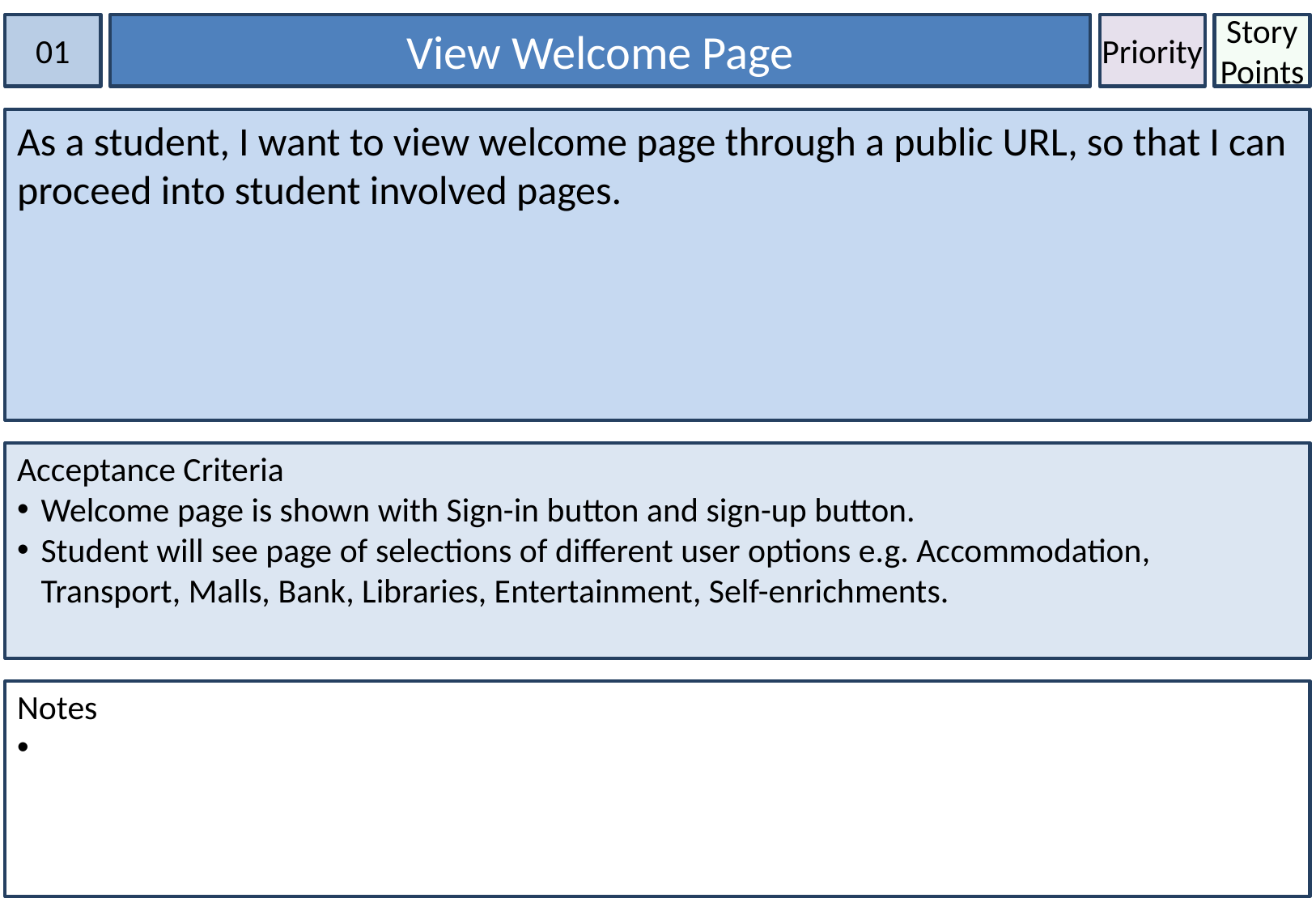

01
View Welcome Page
Priority
Story Points
As a student, I want to view welcome page through a public URL, so that I can proceed into student involved pages.
Acceptance Criteria
Welcome page is shown with Sign-in button and sign-up button.
Student will see page of selections of different user options e.g. Accommodation, Transport, Malls, Bank, Libraries, Entertainment, Self-enrichments.

Notes